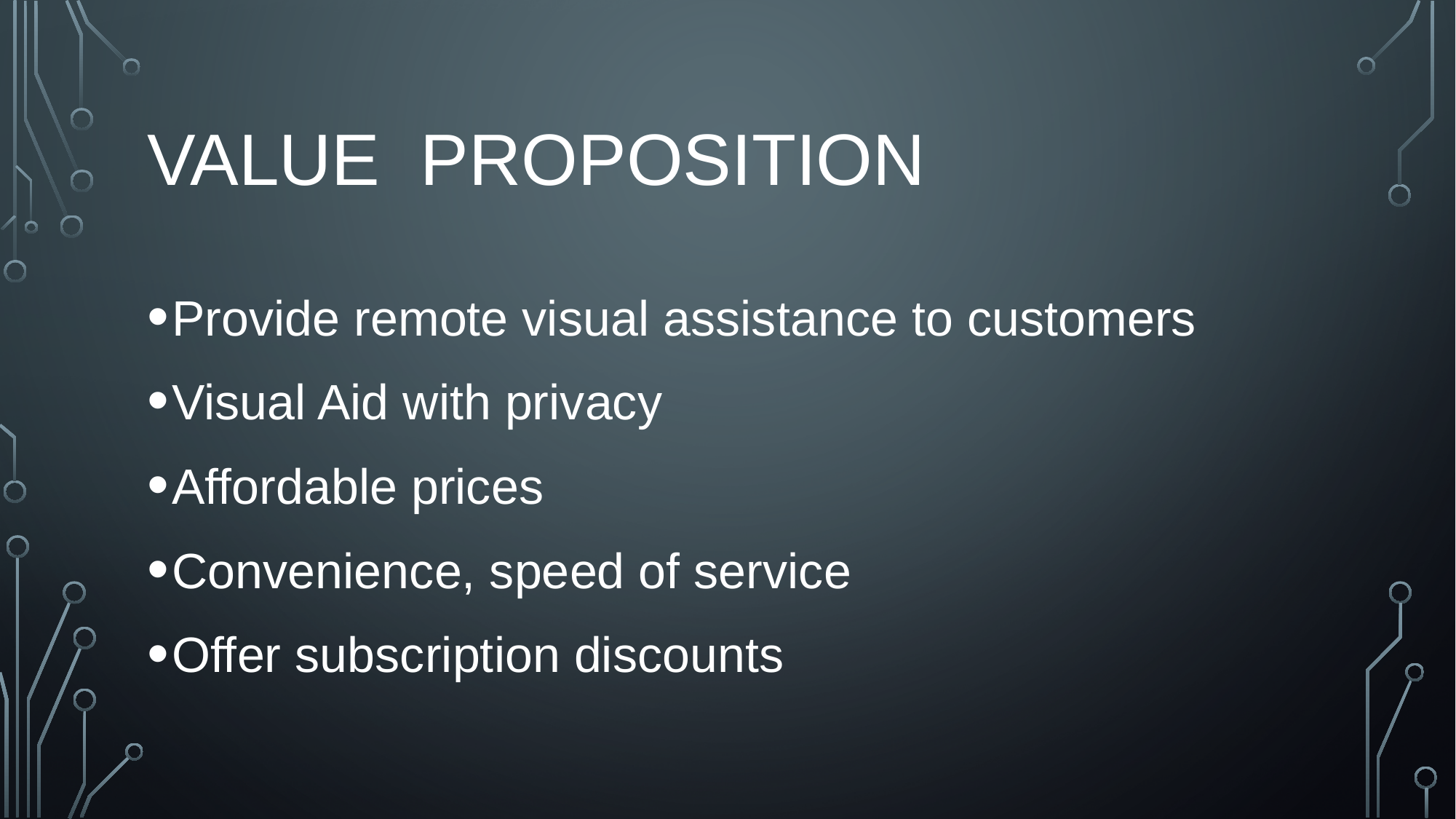

# Value  Proposition
Provide remote visual assistance to customers
Visual Aid with privacy
Affordable prices
Convenience, speed of service
Offer subscription discounts